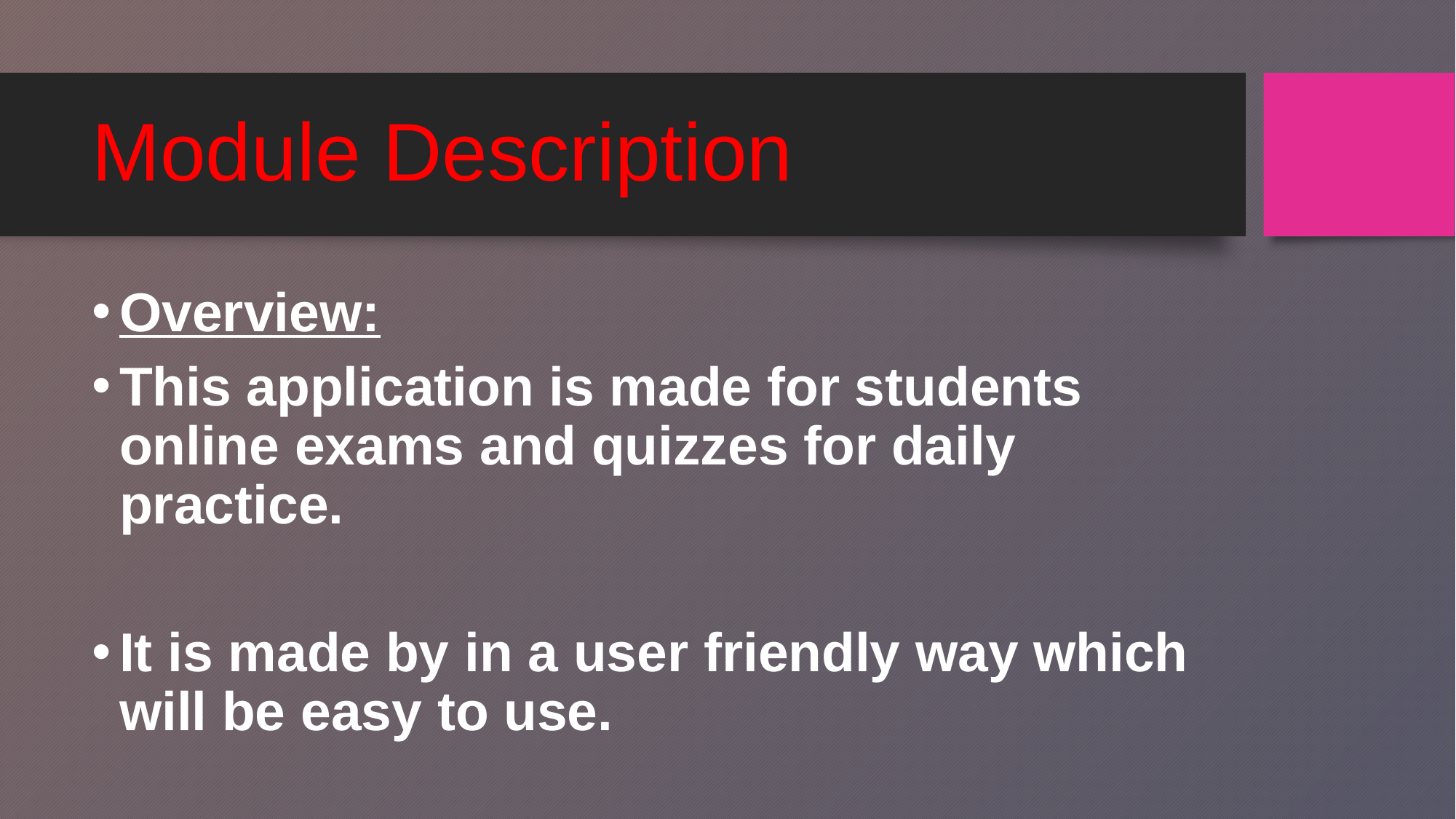

# Module Description
Overview:
This application is made for students online exams and quizzes for daily practice.

It is made by in a user friendly way which will be easy to use.